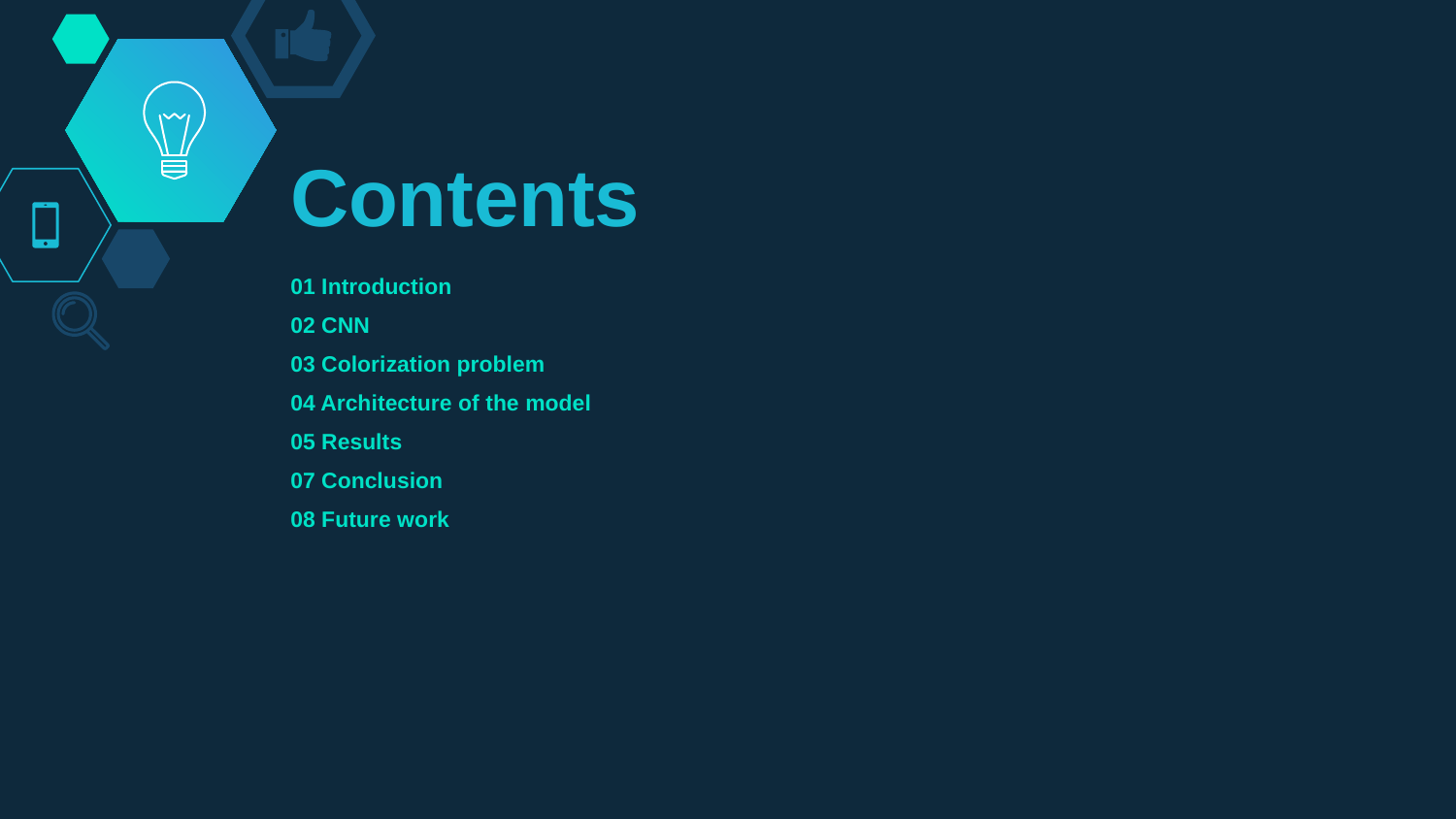

# Contents
01 Introduction
02 CNN
03 Colorization problem
04 Architecture of the model
05 Results
07 Conclusion
08 Future work

2